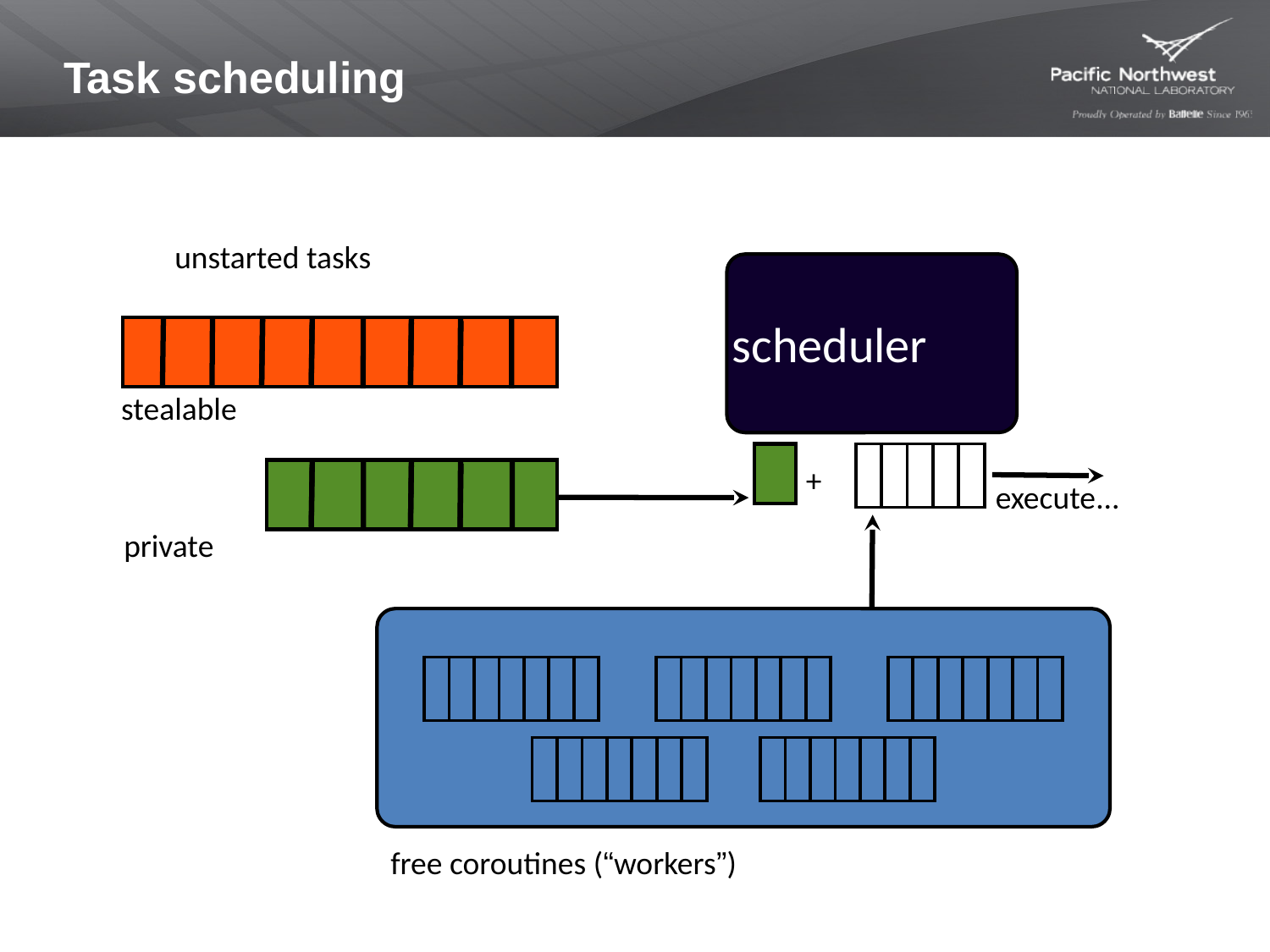

# Task scheduling

unstarted tasks
scheduler

stealable

|  |  |  |  |  |
| --- | --- | --- | --- | --- |

+

execute...

private

|  |  |  |  |  |  |  |
| --- | --- | --- | --- | --- | --- | --- |
|  |  |  |  |  |  |  |
| --- | --- | --- | --- | --- | --- | --- |
|  |  |  |  |  |  |  |
| --- | --- | --- | --- | --- | --- | --- |
|  |  |  |  |  |  |  |
| --- | --- | --- | --- | --- | --- | --- |
|  |  |  |  |  |  |  |
| --- | --- | --- | --- | --- | --- | --- |
free coroutines (“workers”)